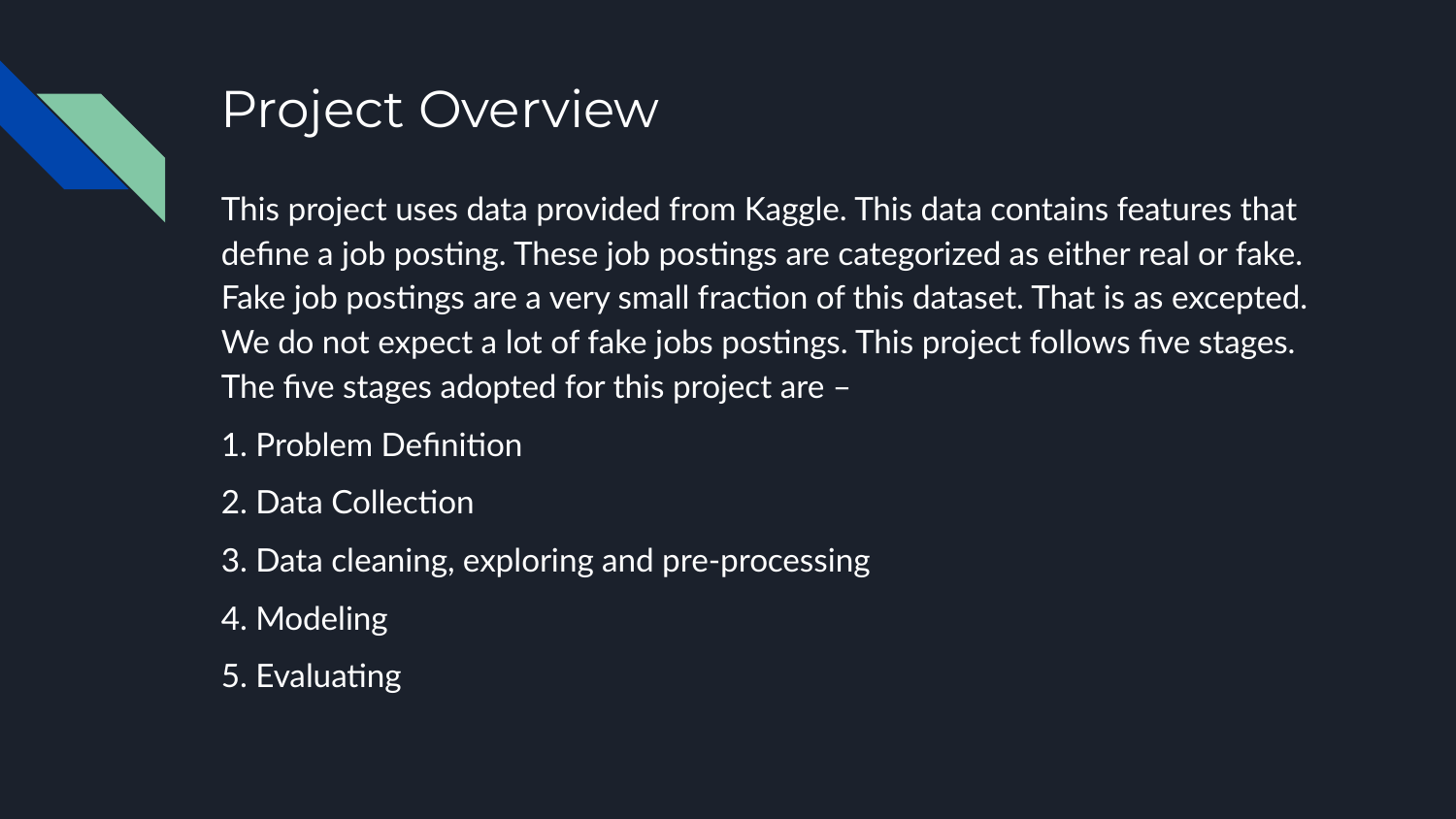

# Project Overview
This project uses data provided from Kaggle. This data contains features that define a job posting. These job postings are categorized as either real or fake. Fake job postings are a very small fraction of this dataset. That is as excepted. We do not expect a lot of fake jobs postings. This project follows five stages. The five stages adopted for this project are –
1. Problem Definition
2. Data Collection
3. Data cleaning, exploring and pre-processing
4. Modeling
5. Evaluating